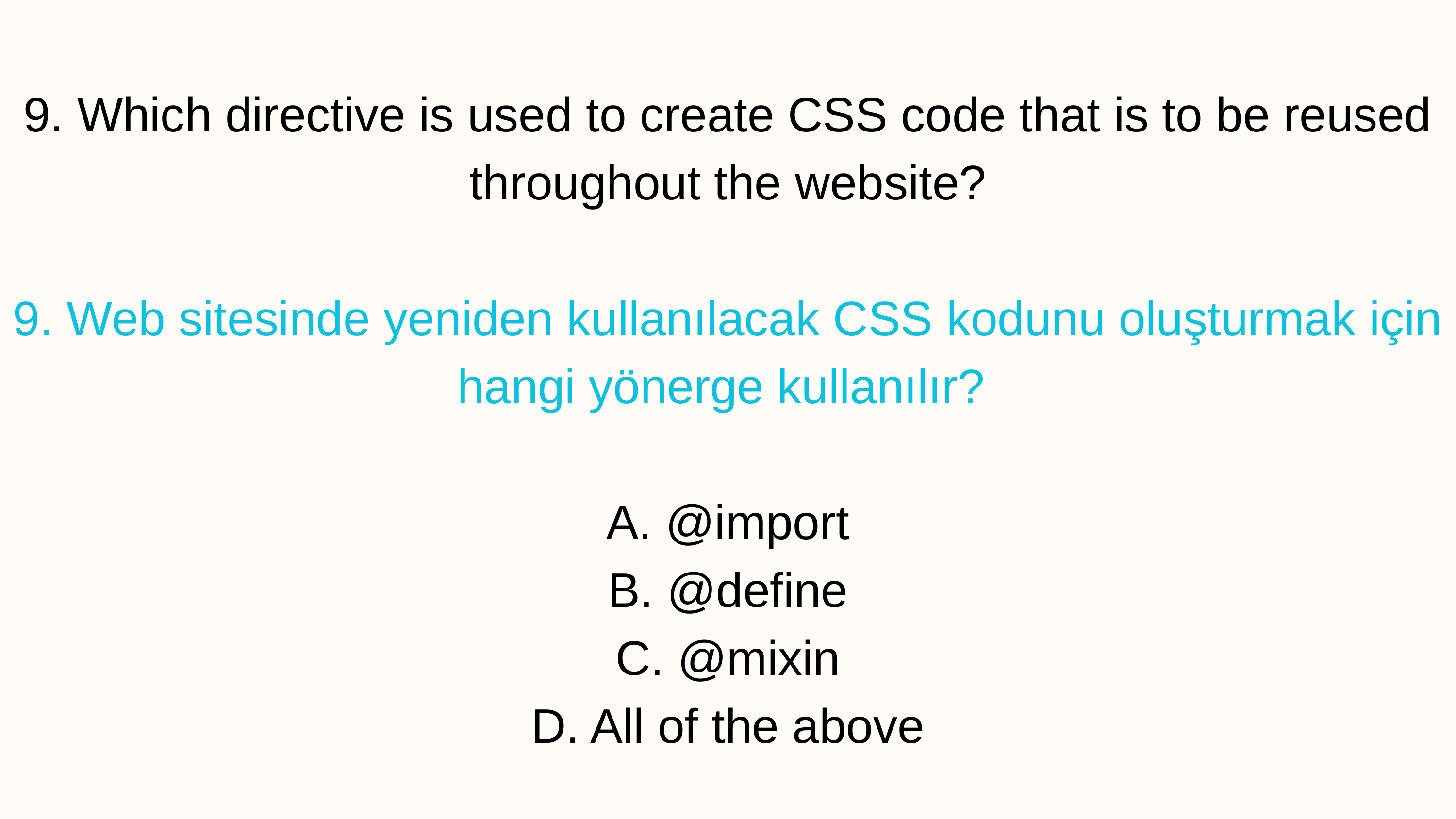

9. Which directive is used to create CSS code that is to be reused throughout the website?

9. Web sitesinde yeniden kullanılacak CSS kodunu oluşturmak için hangi yönerge kullanılır?

A. @import
B. @define
C. @mixin
D. All of the above